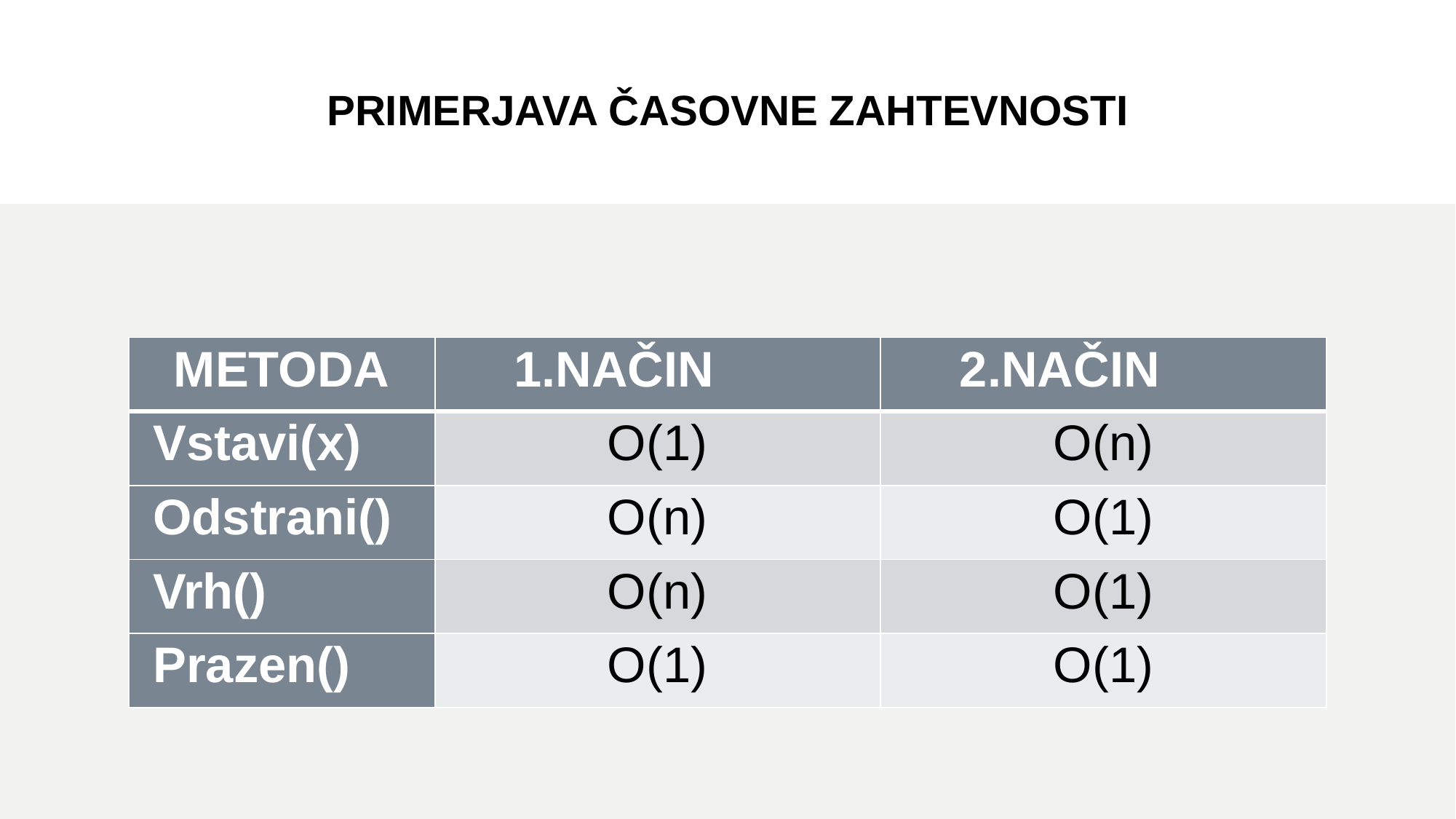

# PRIMERJAVA ČASOVNE ZAHTEVNOSTI

| METODA | 1.NAČIN | 2.NAČIN |
| --- | --- | --- |
| Vstavi(x) | O(1) | O(n) |
| Odstrani() | O(n) | O(1) |
| Vrh() | O(n) | O(1) |
| Prazen() | O(1) | O(1) |